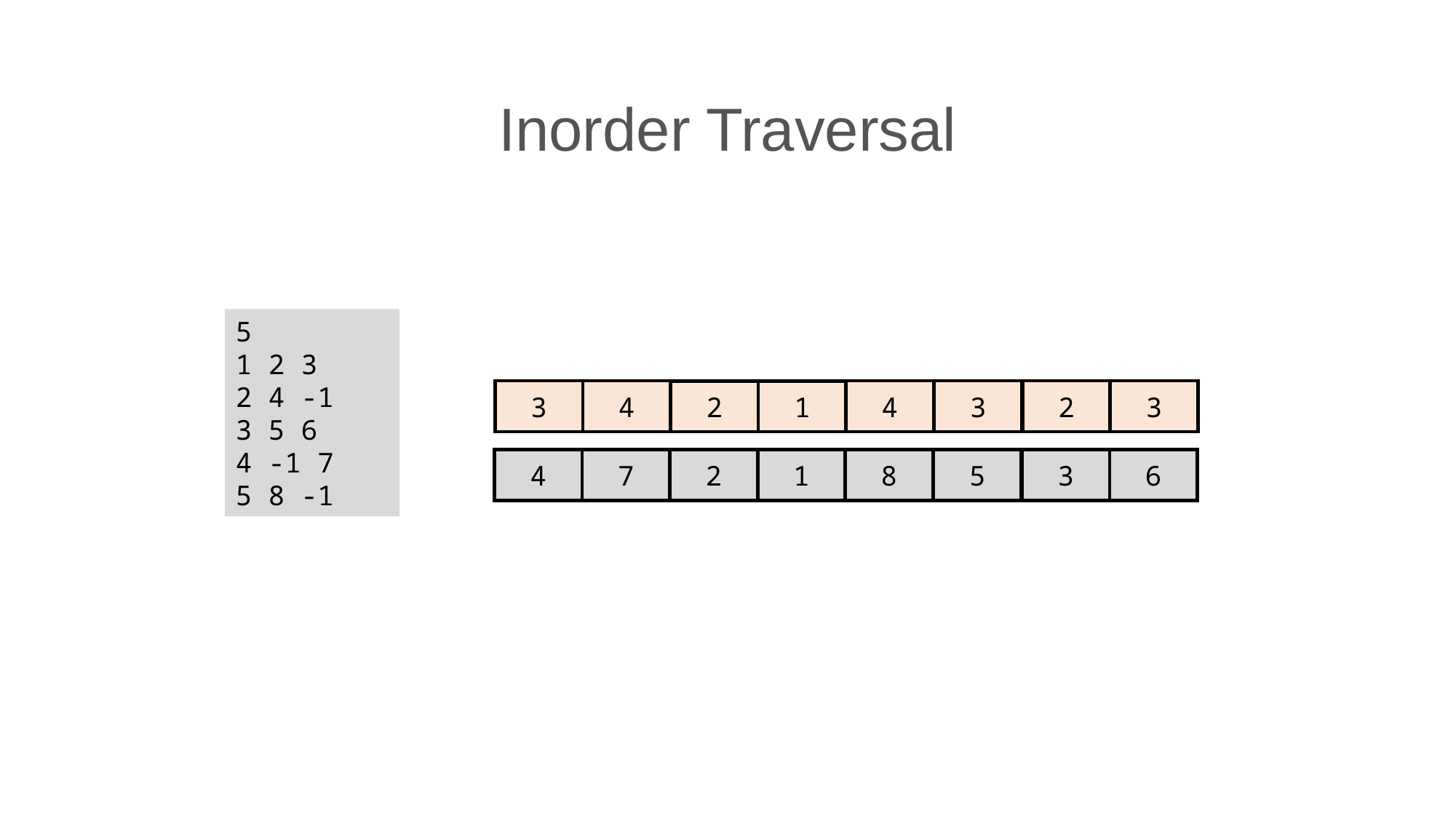

Inorder Traversal
5
1 2 3
2 4 -1
3 5 6
4 -1 7
5 8 -1
3
2
3
3
4
4
1
2
4
3
6
5
7
8
1
2